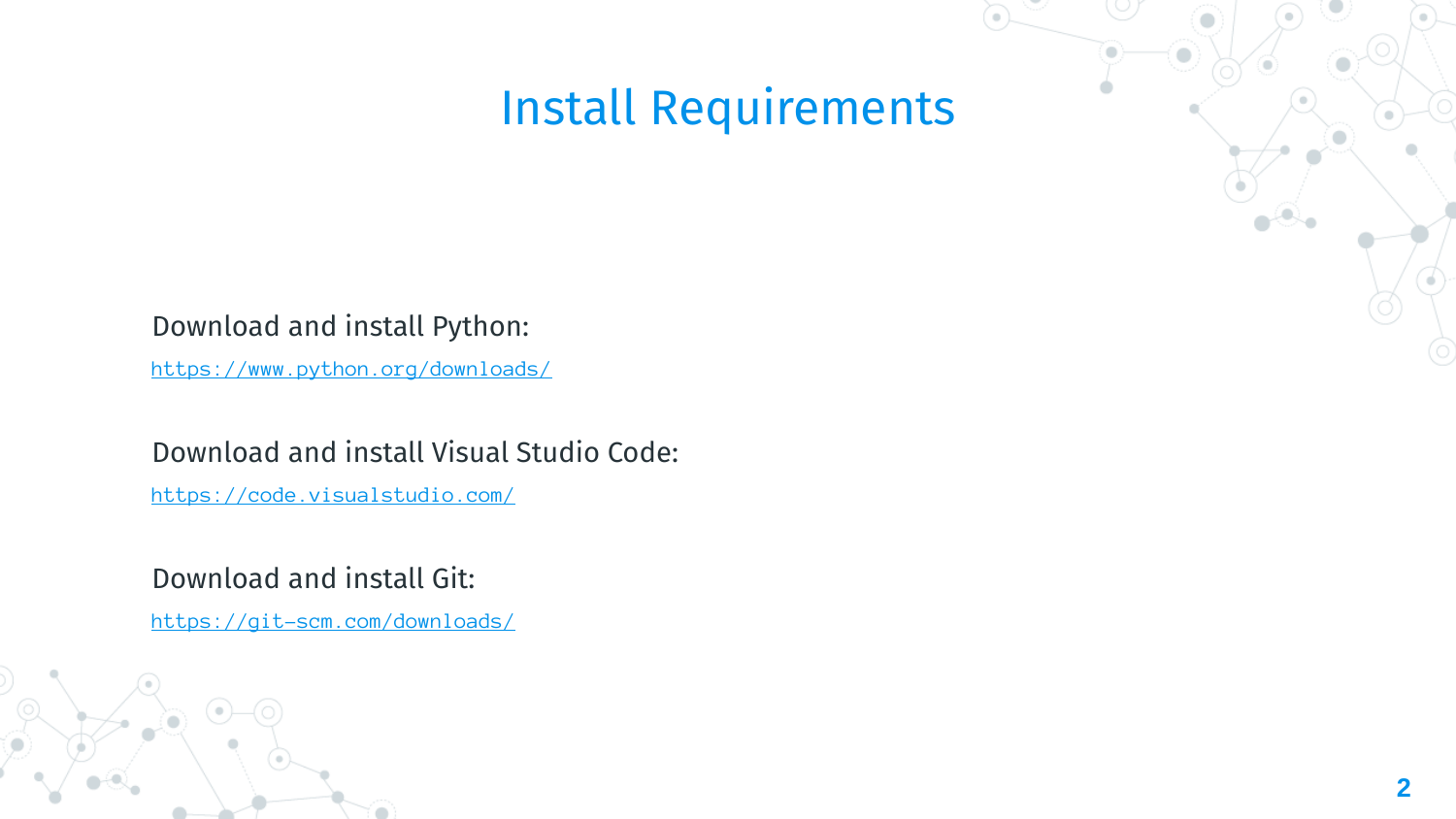

# Install Requirements
Download and install Python:
https://www.python.org/downloads/

Download and install Visual Studio Code:
https://code.visualstudio.com/

Download and install Git:
https://git-scm.com/downloads/
2